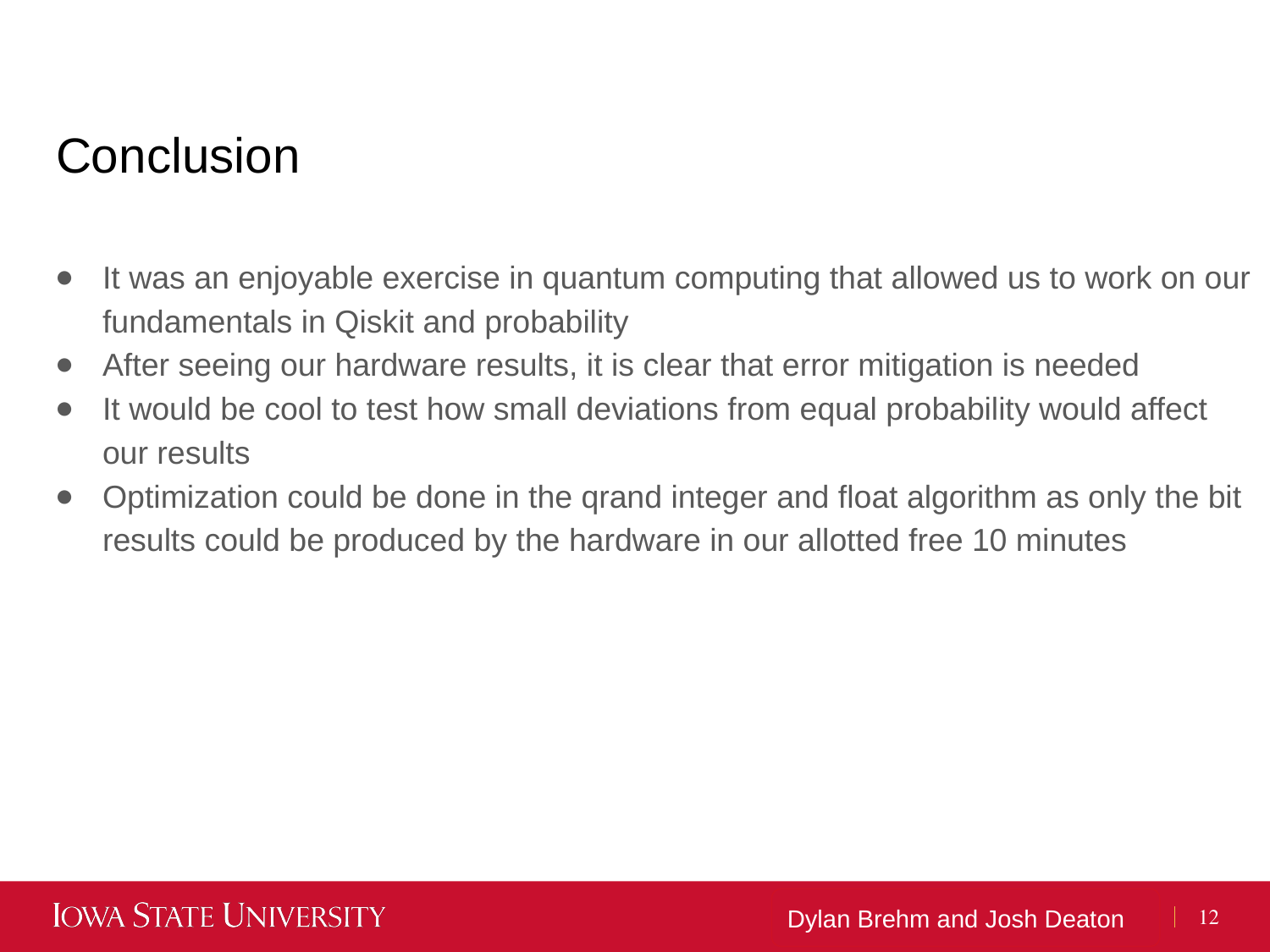

Conclusion

It was an enjoyable exercise in quantum computing that allowed us to work on our fundamentals in Qiskit and probability
After seeing our hardware results, it is clear that error mitigation is needed
It would be cool to test how small deviations from equal probability would affect our results
Optimization could be done in the qrand integer and float algorithm as only the bit results could be produced by the hardware in our allotted free 10 minutes
Dylan Brehm and Josh Deaton